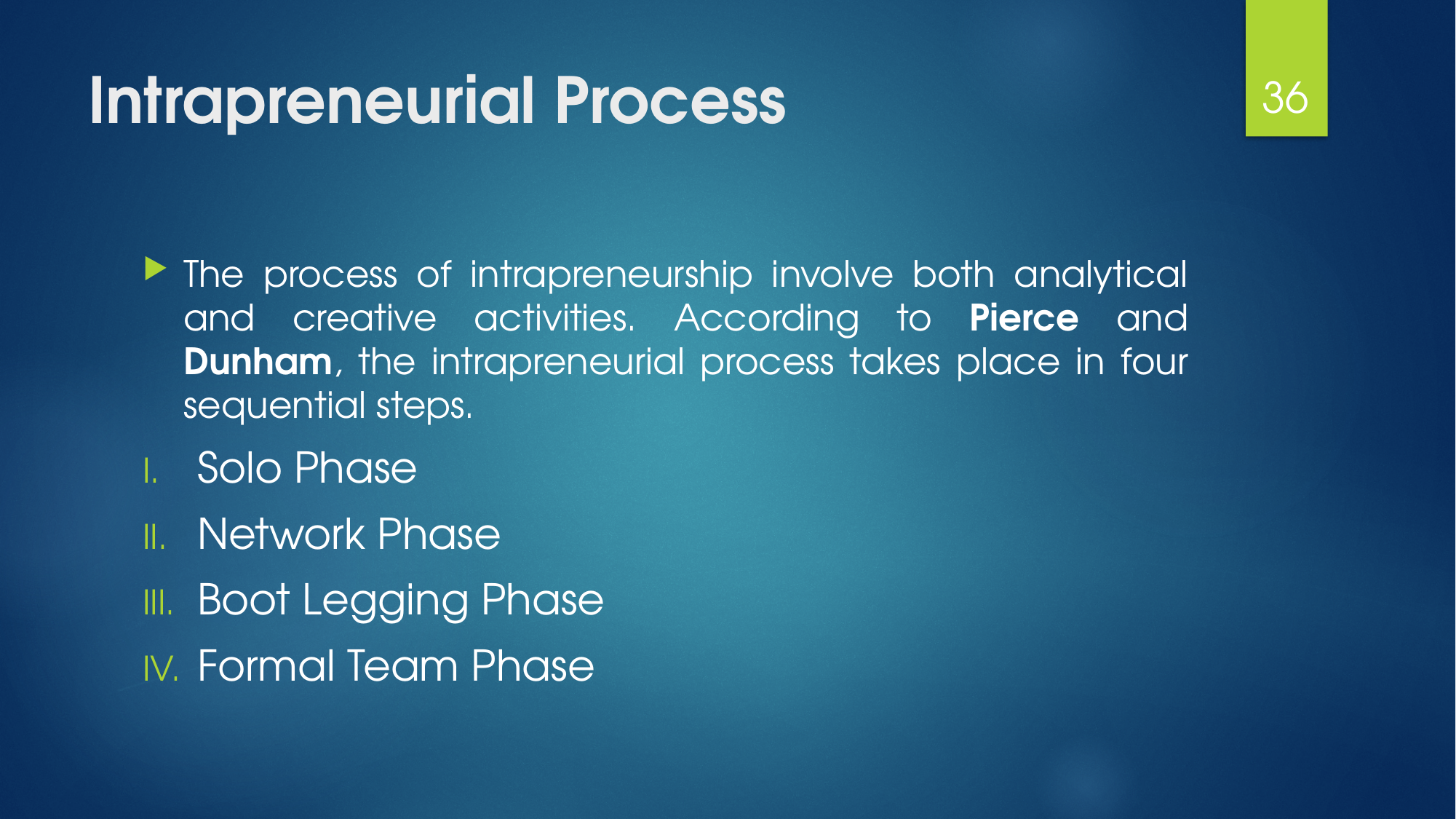

36
# Intrapreneurial Process
The process of intrapreneurship involve both analytical and creative activities. According to Pierce and Dunham, the intrapreneurial process takes place in four sequential steps.
Solo Phase
Network Phase
Boot Legging Phase
Formal Team Phase